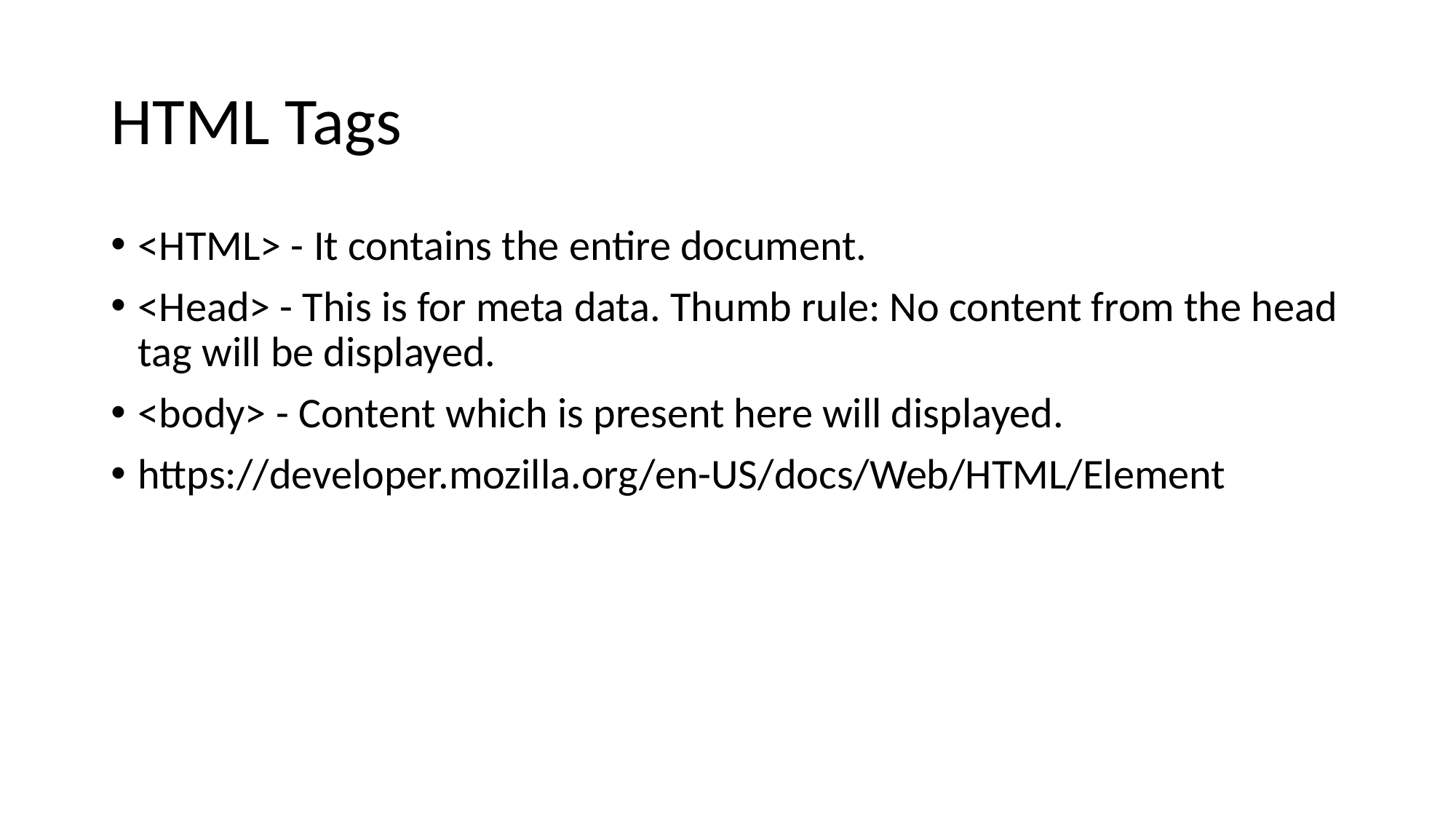

# HTML Tags
<HTML> - It contains the entire document.
<Head> - This is for meta data. Thumb rule: No content from the head tag will be displayed.
<body> - Content which is present here will displayed.
https://developer.mozilla.org/en-US/docs/Web/HTML/Element